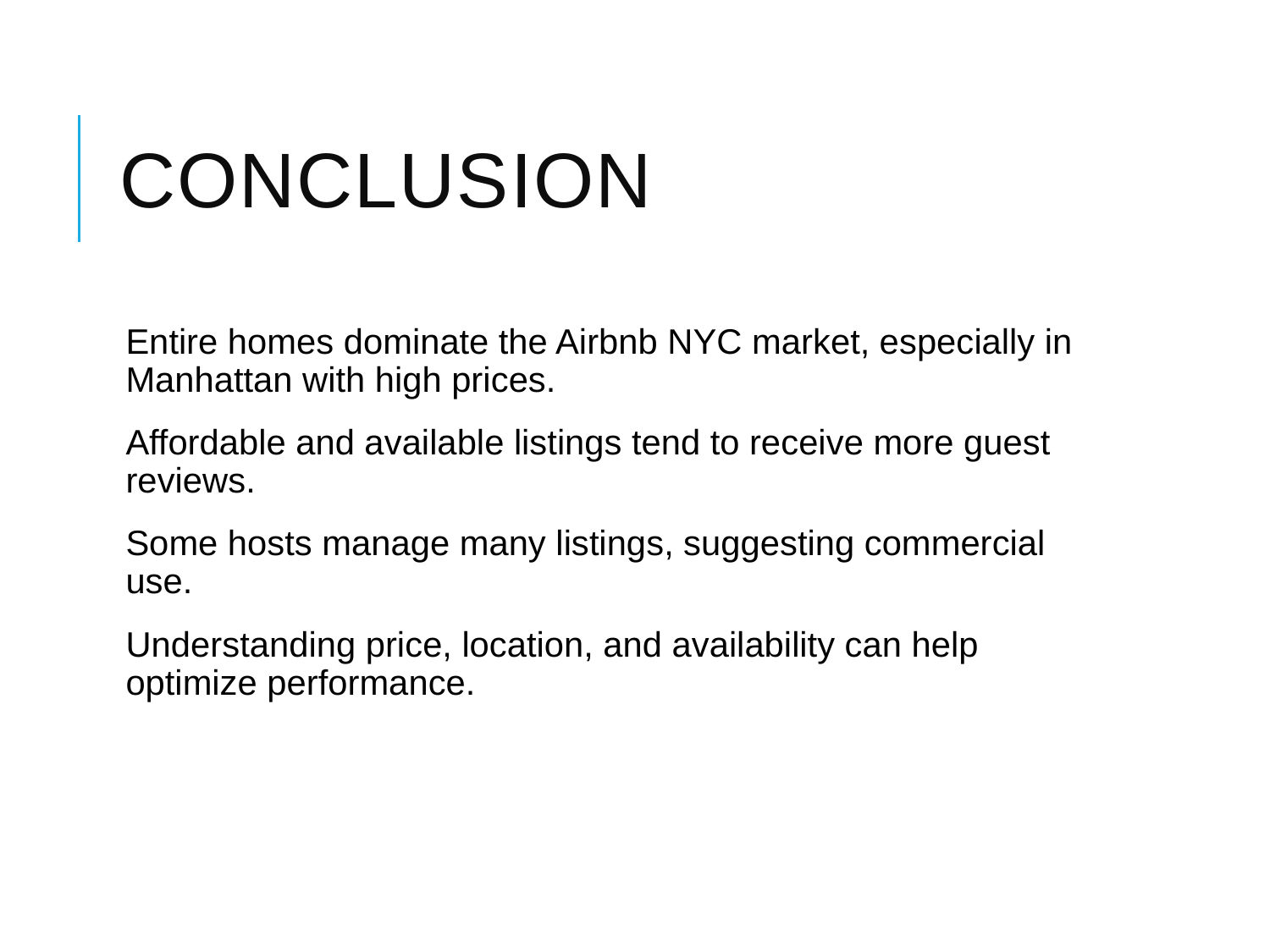

# Conclusion
Entire homes dominate the Airbnb NYC market, especially in Manhattan with high prices.
Affordable and available listings tend to receive more guest reviews.
Some hosts manage many listings, suggesting commercial use.
Understanding price, location, and availability can help optimize performance.